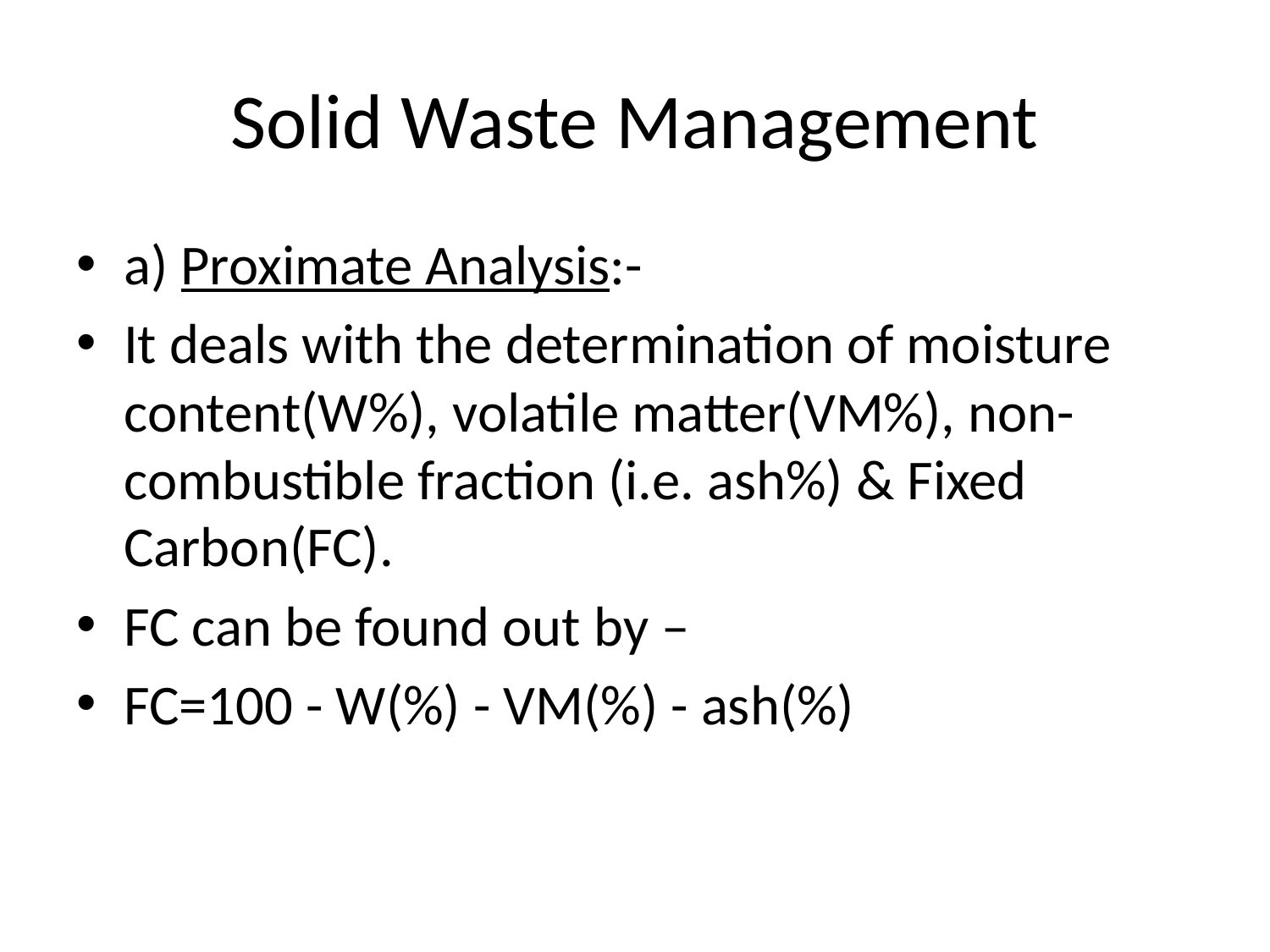

# Solid Waste Management
a) Proximate Analysis:-
It deals with the determination of moisture content(W%), volatile matter(VM%), non-combustible fraction (i.e. ash%) & Fixed Carbon(FC).
FC can be found out by –
FC=100 - W(%) - VM(%) - ash(%)